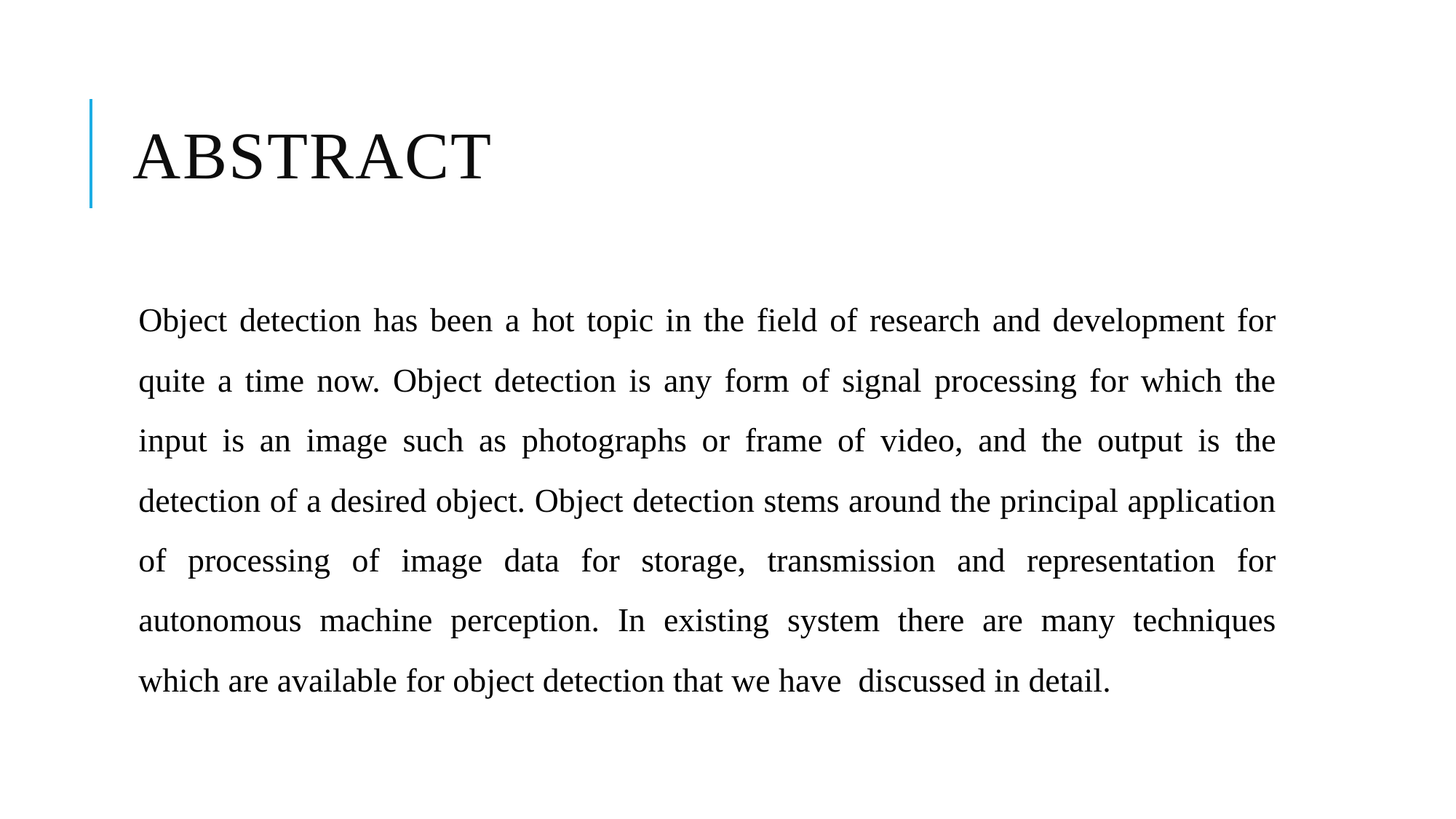

# abstract
Object detection has been a hot topic in the field of research and development for quite a time now. Object detection is any form of signal processing for which the input is an image such as photographs or frame of video, and the output is the detection of a desired object. Object detection stems around the principal application of processing of image data for storage, transmission and representation for autonomous machine perception. In existing system there are many techniques which are available for object detection that we have  discussed in detail.